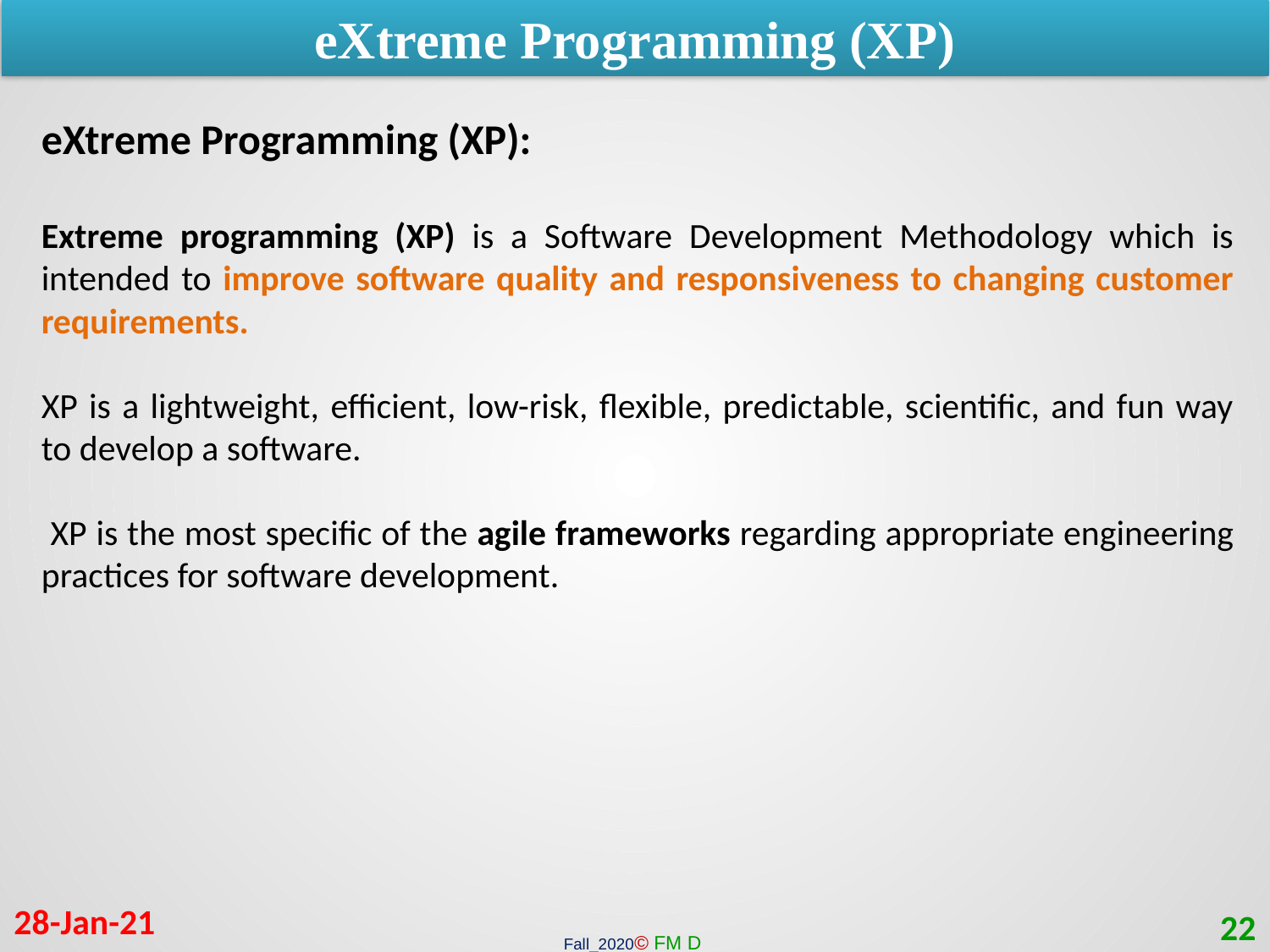

eXtreme Programming (XP)
eXtreme Programming (XP):

Extreme programming (XP) is a Software Development Methodology which is intended to improve software quality and responsiveness to changing customer requirements.

XP is a lightweight, efficient, low-risk, flexible, predictable, scientific, and fun way to develop a software.

 XP is the most specific of the agile frameworks regarding appropriate engineering practices for software development.

28-Jan-21
22